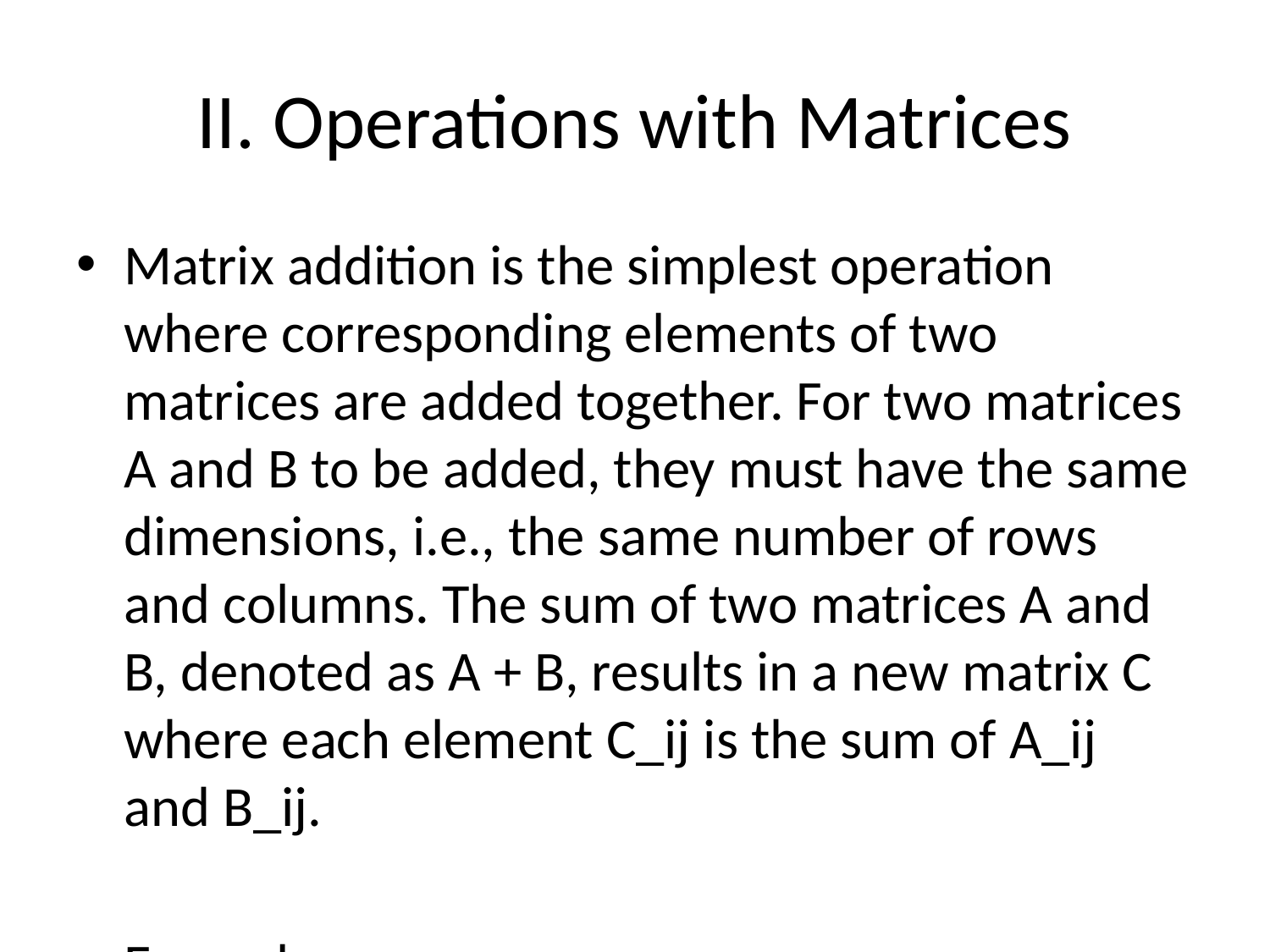

# II. Operations with Matrices
Matrix addition is the simplest operation where corresponding elements of two matrices are added together. For two matrices A and B to be added, they must have the same dimensions, i.e., the same number of rows and columns. The sum of two matrices A and B, denoted as A + B, results in a new matrix C where each element C_ij is the sum of A_ij and B_ij.

Example:
```
A = [1 2
     3 4]

B = [2 1
     4 3]

A + B = [1+2  2+1
         3+4  4+3] = [3 3
                        7 7]
```